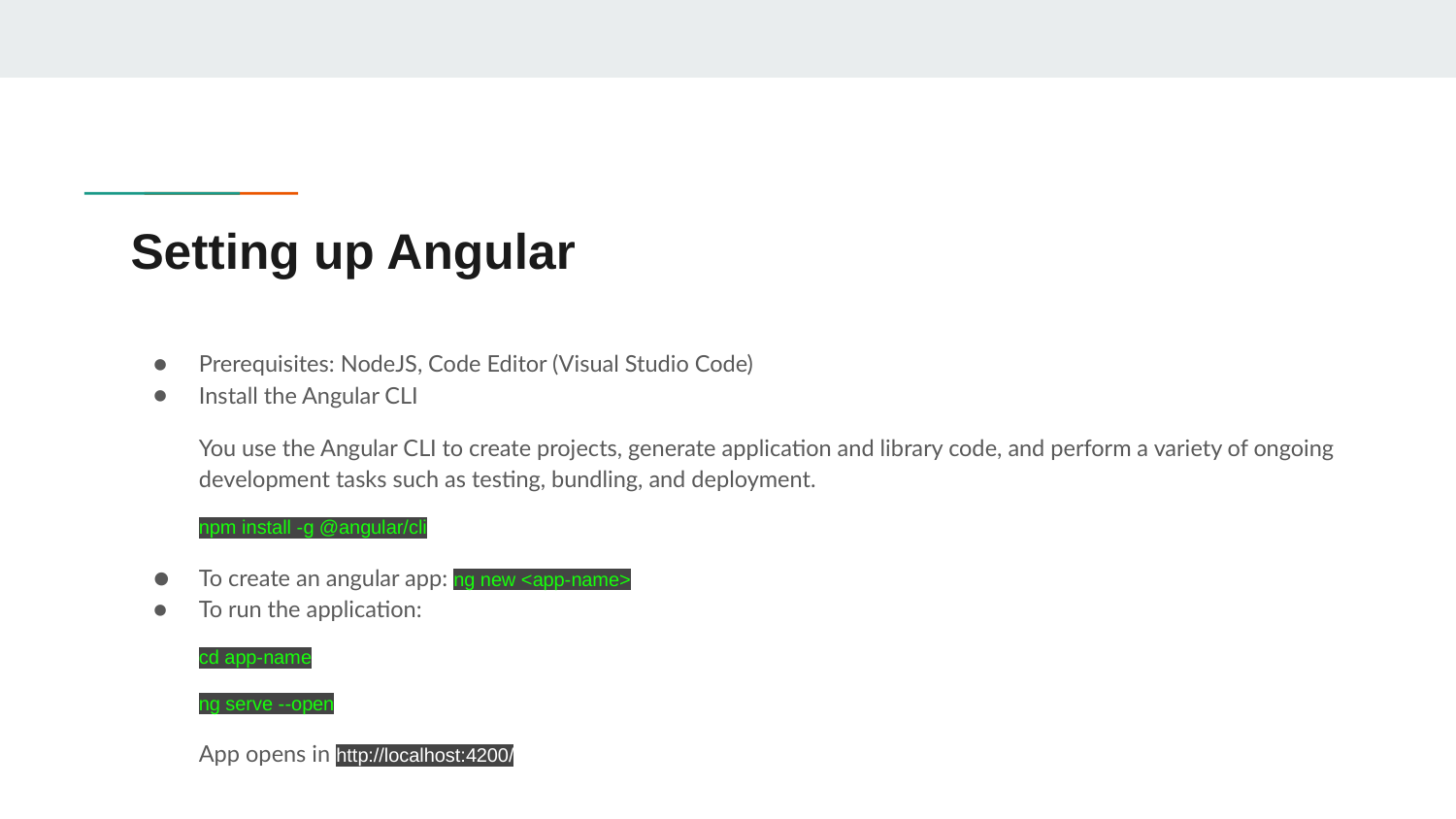

# Setting up Angular
Prerequisites: NodeJS, Code Editor (Visual Studio Code)
Install the Angular CLI
You use the Angular CLI to create projects, generate application and library code, and perform a variety of ongoing development tasks such as testing, bundling, and deployment.
npm install -g @angular/cli
To create an angular app: ng new <app-name>
To run the application:
cd app-name
ng serve --open
App opens in http://localhost:4200/